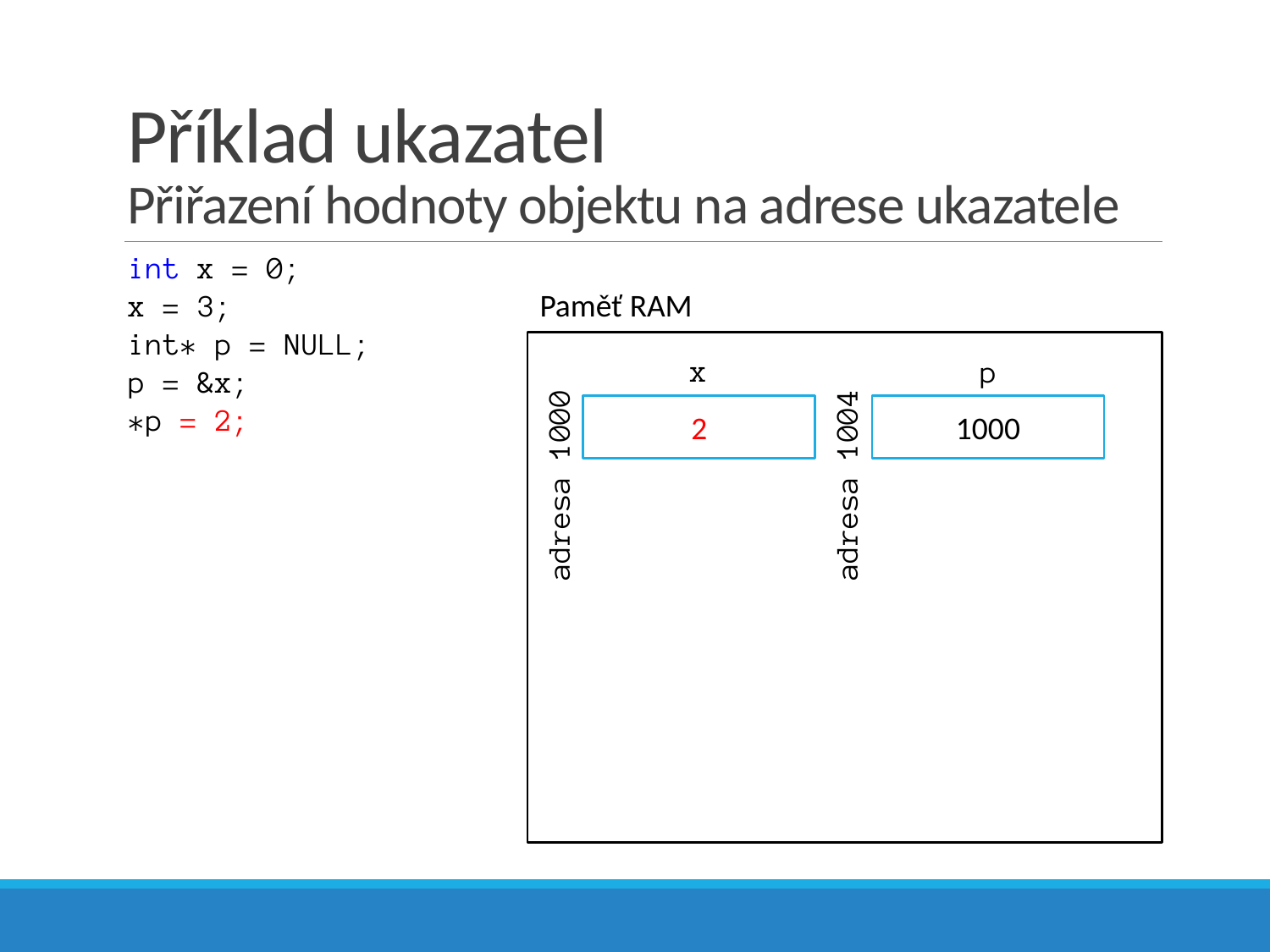

# Příklad ukazatel Přiřazení hodnoty objektu na adrese ukazatele
int x = 0;
x = 3;
int* p = NULL;
p = &x;
*p = 2;

Paměť RAM

x
p
2
1000
adresa 1000
adresa 1004